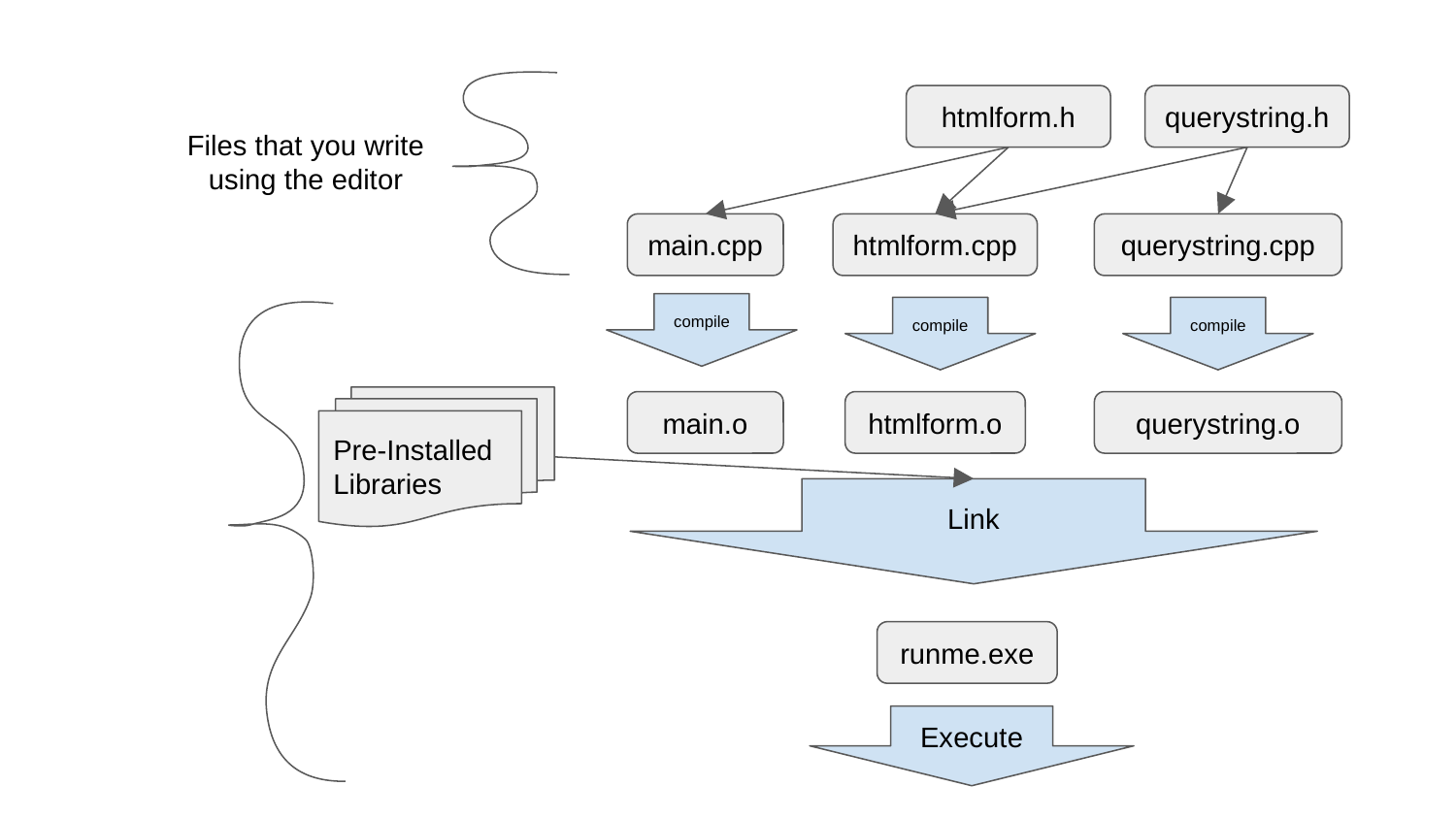

htmlform.h
querystring.h
Files that you write using the editor
main.cpp
htmlform.cpp
querystring.cpp
compile
compile
compile

Pre-Installed Libraries
main.o
htmlform.o
querystring.o

Link
runme.exe
Execute